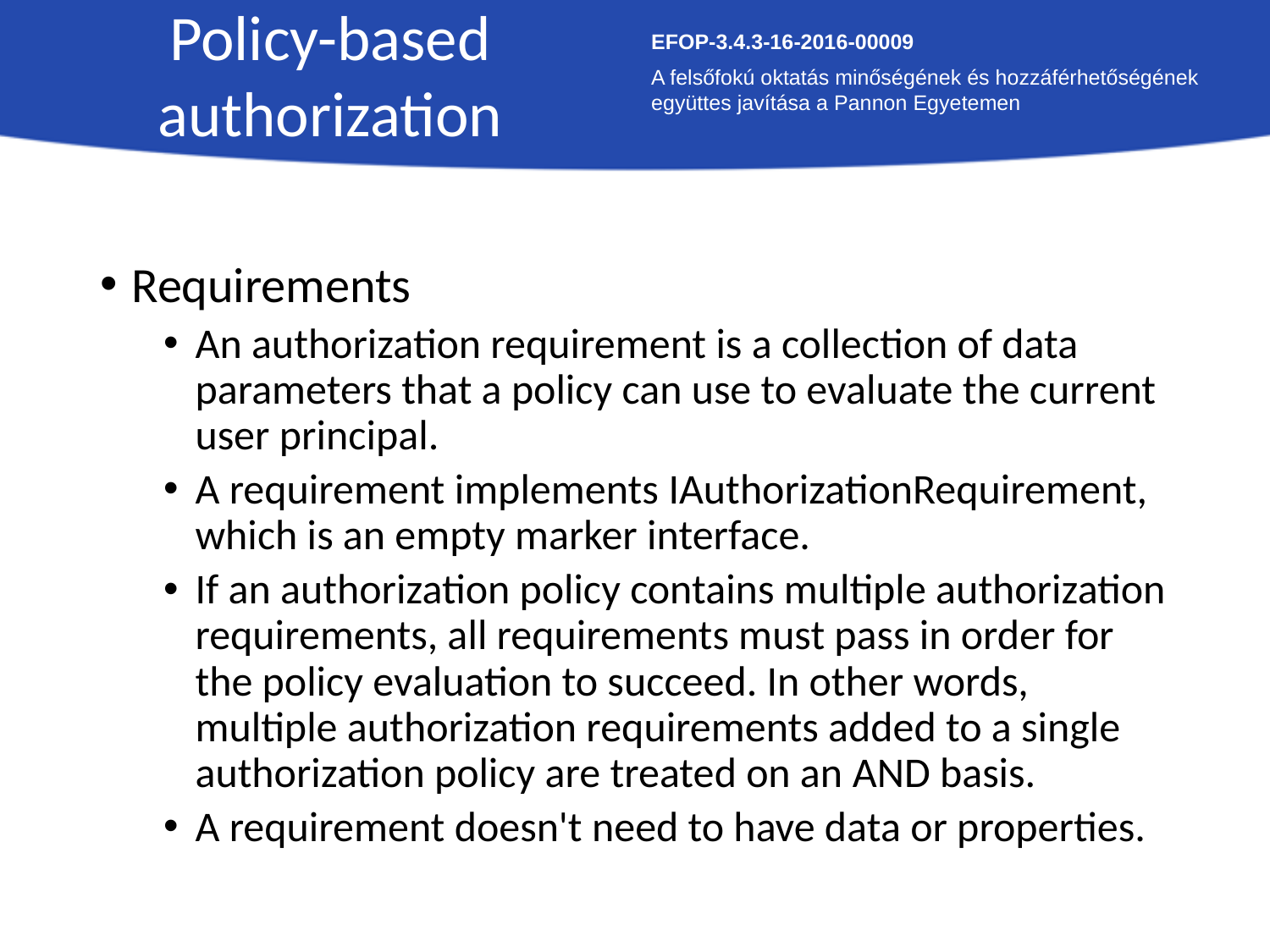

Policy-based authorization
EFOP-3.4.3-16-2016-00009
A felsőfokú oktatás minőségének és hozzáférhetőségének együttes javítása a Pannon Egyetemen
Requirements
An authorization requirement is a collection of data parameters that a policy can use to evaluate the current user principal.
A requirement implements IAuthorizationRequirement, which is an empty marker interface.
If an authorization policy contains multiple authorization requirements, all requirements must pass in order for the policy evaluation to succeed. In other words, multiple authorization requirements added to a single authorization policy are treated on an AND basis.
A requirement doesn't need to have data or properties.